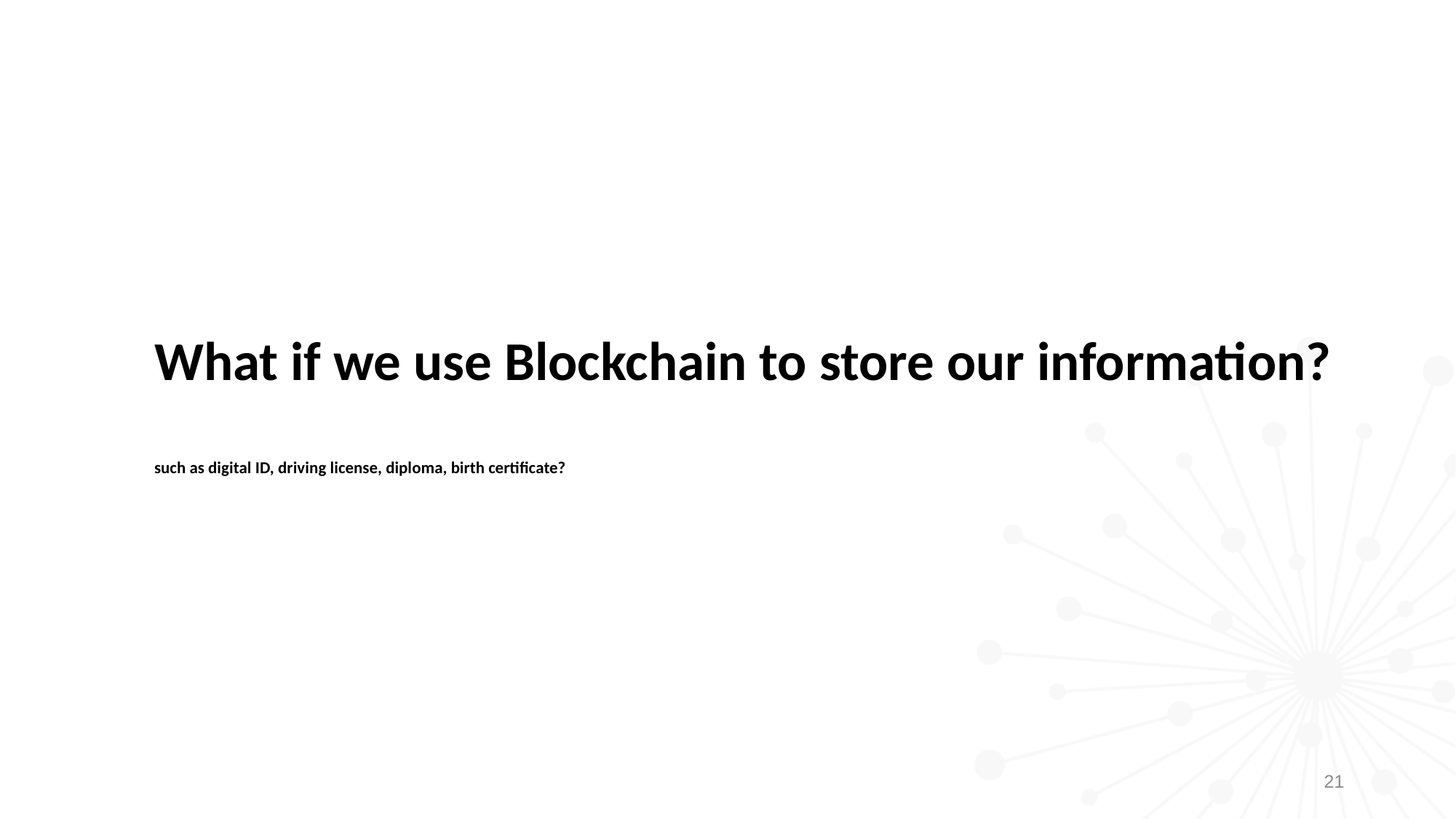

What if we use Blockchain to store our information?

such as digital ID, driving license, diploma, birth certificate?
21